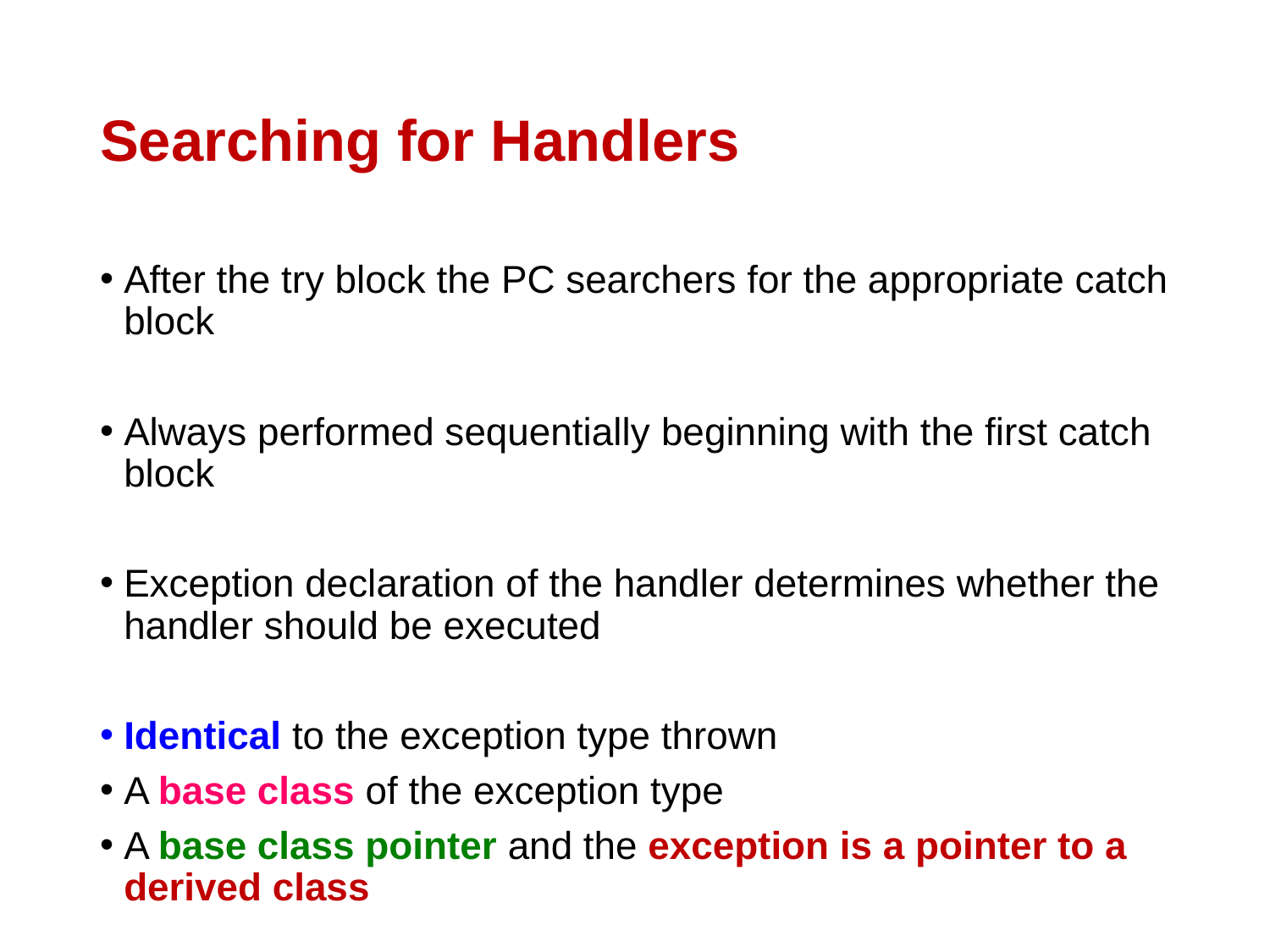

# Searching for Handlers
After the try block the PC searchers for the appropriate catch block

Always performed sequentially beginning with the first catch block

Exception declaration of the handler determines whether the handler should be executed

Identical to the exception type thrown
A base class of the exception type
A base class pointer and the exception is a pointer to a derived class